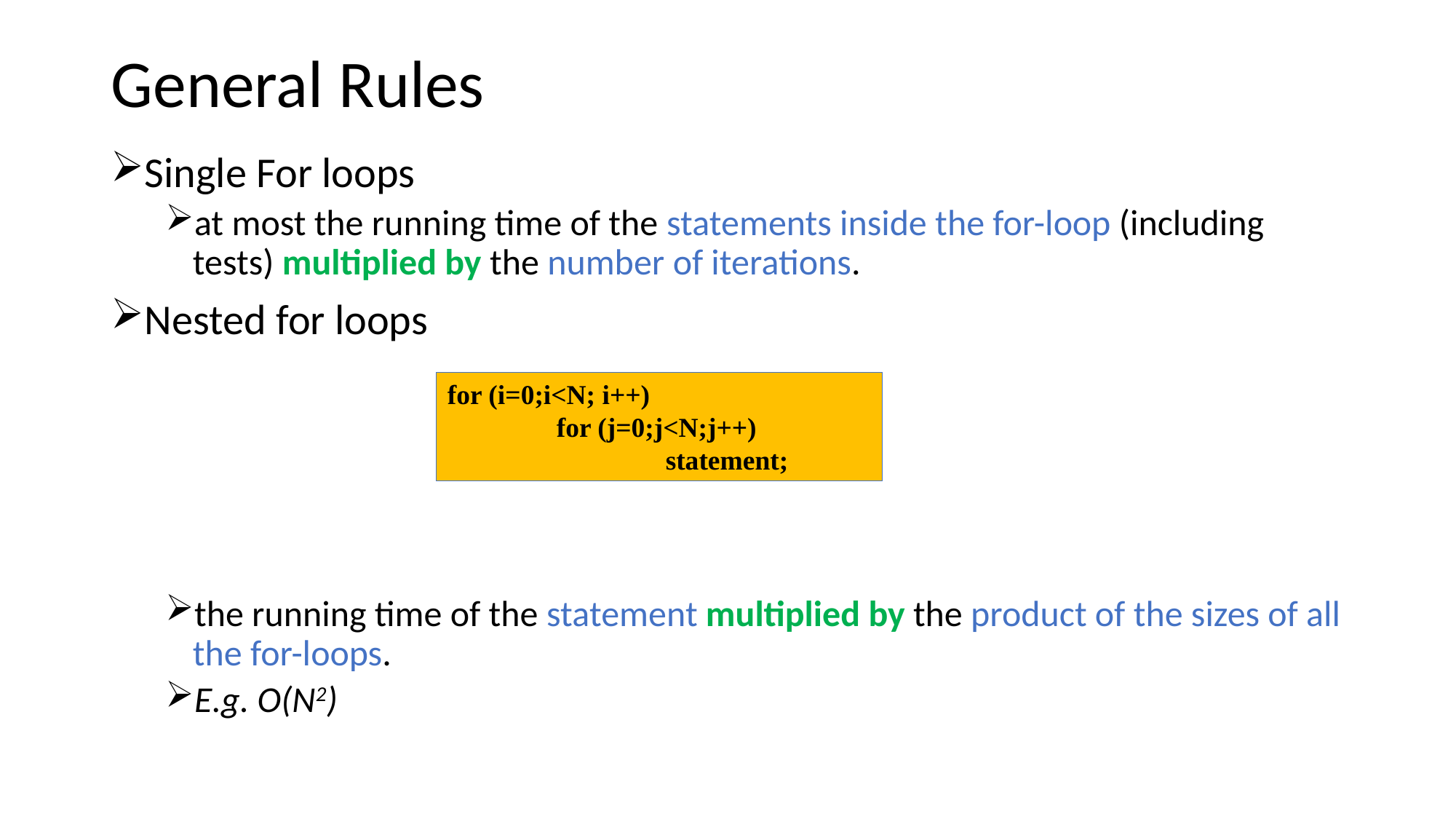

# General Rules
Single For loops
at most the running time of the statements inside the for-loop (including tests) multiplied by the number of iterations.
Nested for loops

the running time of the statement multiplied by the product of the sizes of all the for-loops.
E.g. O(N2)

for (i=0;i<N; i++)
	for (j=0;j<N;j++)
		statement;